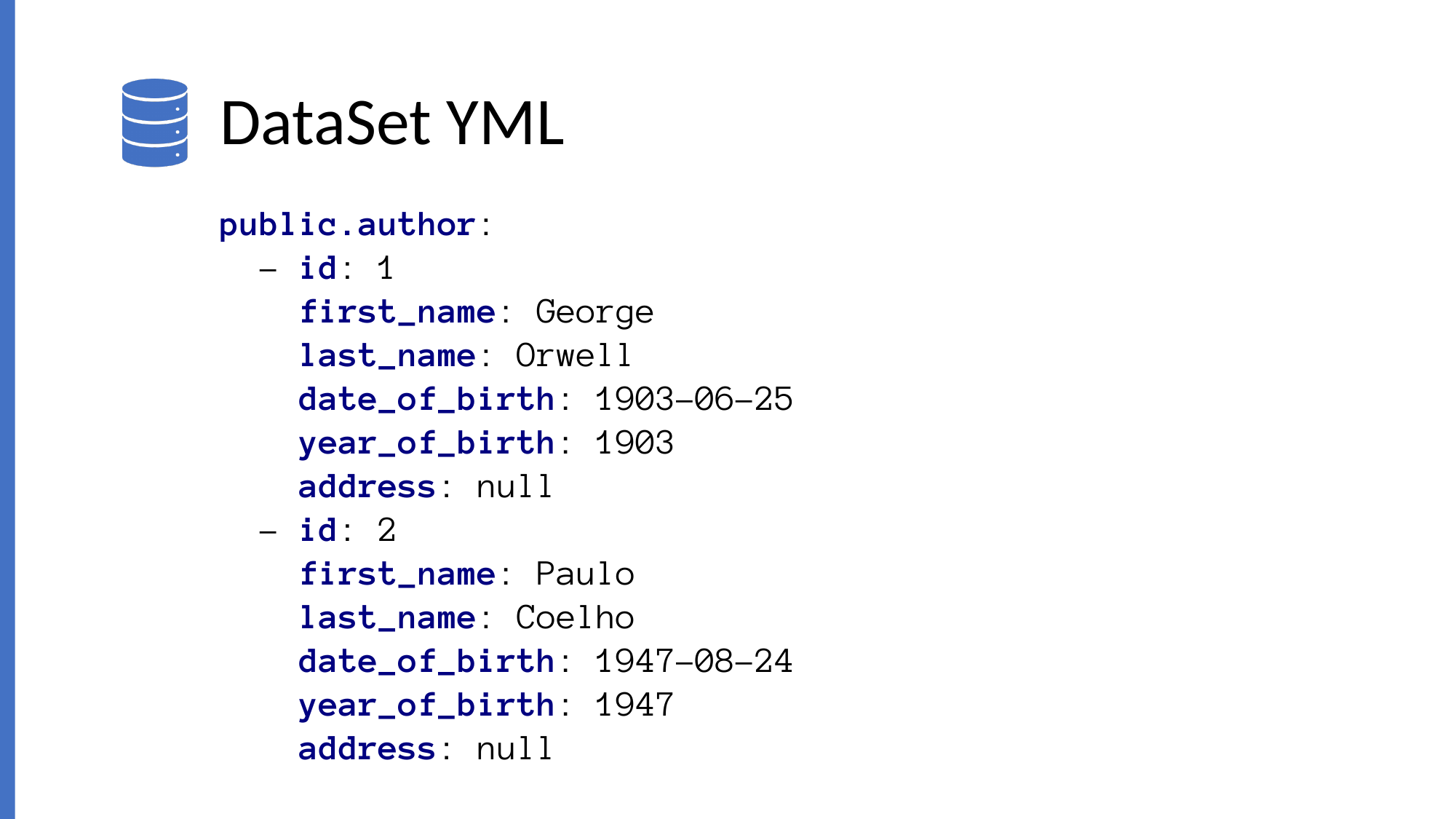

# DataSet YML
public.author:
  - id: 1
    first_name: George
    last_name: Orwell
    date_of_birth: 1903-06-25
    year_of_birth: 1903
    address: null
  - id: 2
    first_name: Paulo
    last_name: Coelho
    date_of_birth: 1947-08-24
    year_of_birth: 1947
    address: null